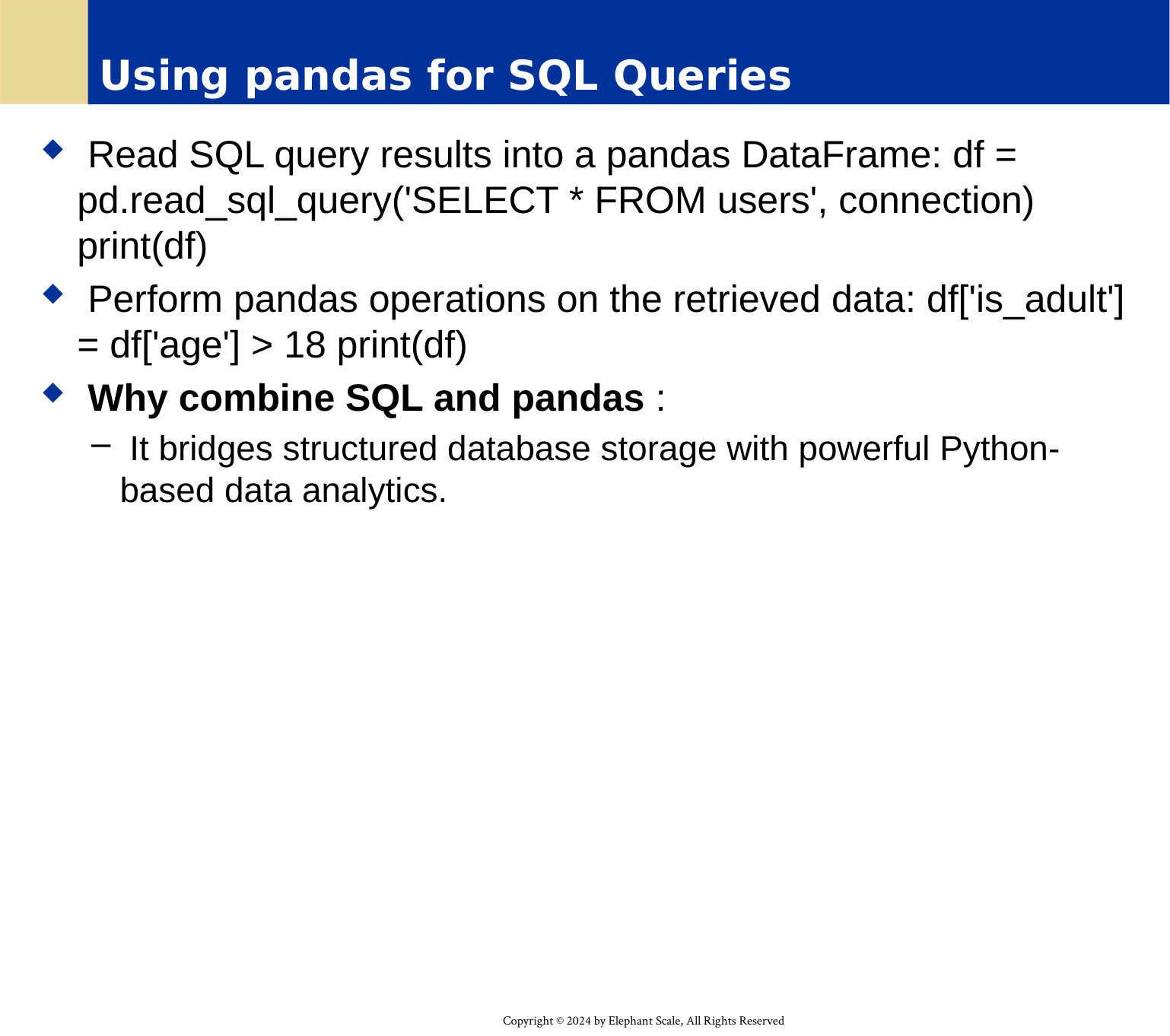

# Using pandas for SQL Queries
 Read SQL query results into a pandas DataFrame: df = pd.read_sql_query('SELECT * FROM users', connection) print(df)
 Perform pandas operations on the retrieved data: df['is_adult'] = df['age'] > 18 print(df)
 Why combine SQL and pandas :
 It bridges structured database storage with powerful Python-based data analytics.
Copyright © 2024 by Elephant Scale, All Rights Reserved